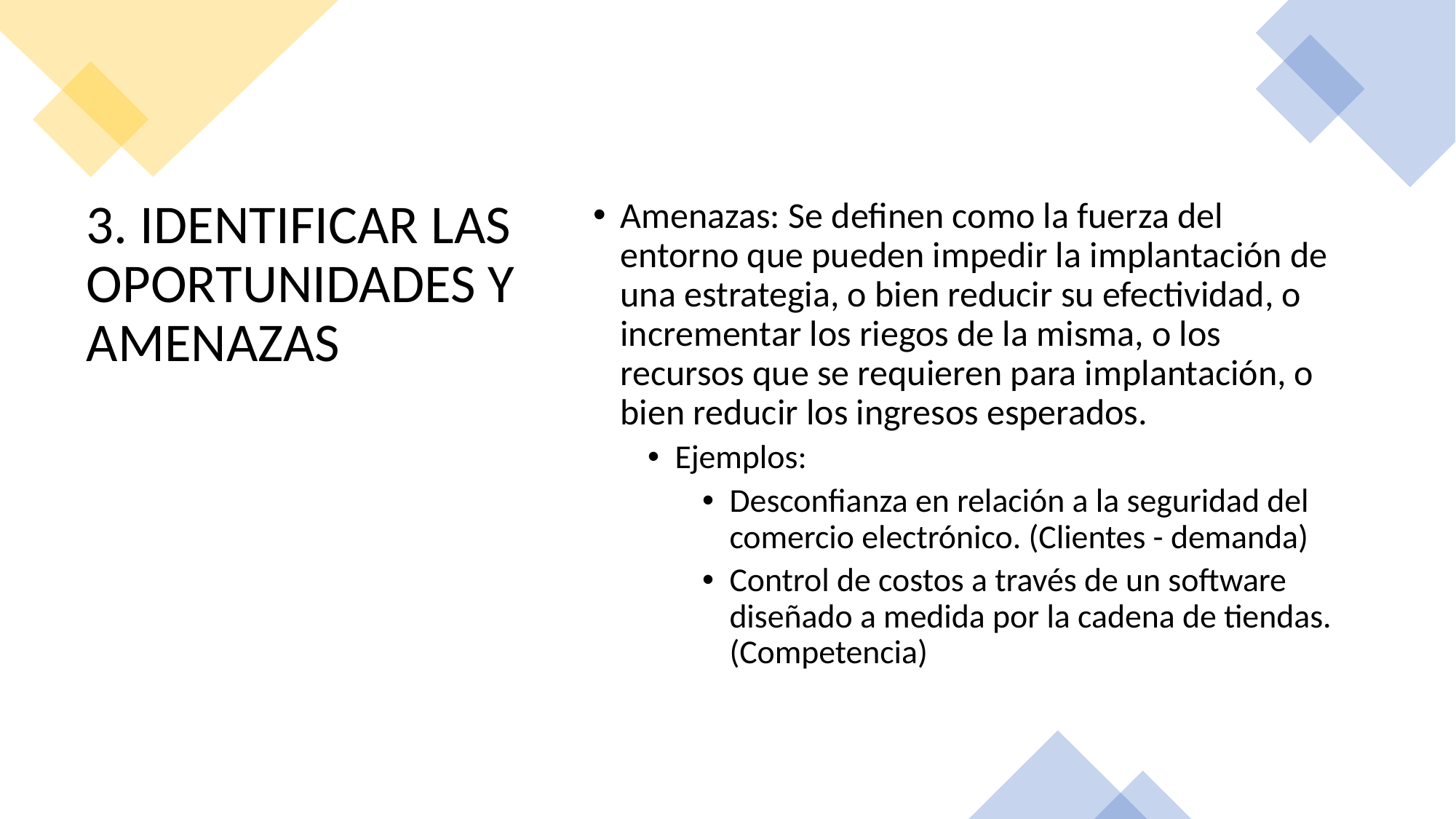

# 3. IDENTIFICAR LAS OPORTUNIDADES Y AMENAZAS
Amenazas: Se definen como la fuerza del entorno que pueden impedir la implantación de una estrategia, o bien reducir su efectividad, o incrementar los riegos de la misma, o los recursos que se requieren para implantación, o bien reducir los ingresos esperados.
Ejemplos:
Desconfianza en relación a la seguridad del comercio electrónico. (Clientes - demanda)
Control de costos a través de un software diseñado a medida por la cadena de tiendas. (Competencia)